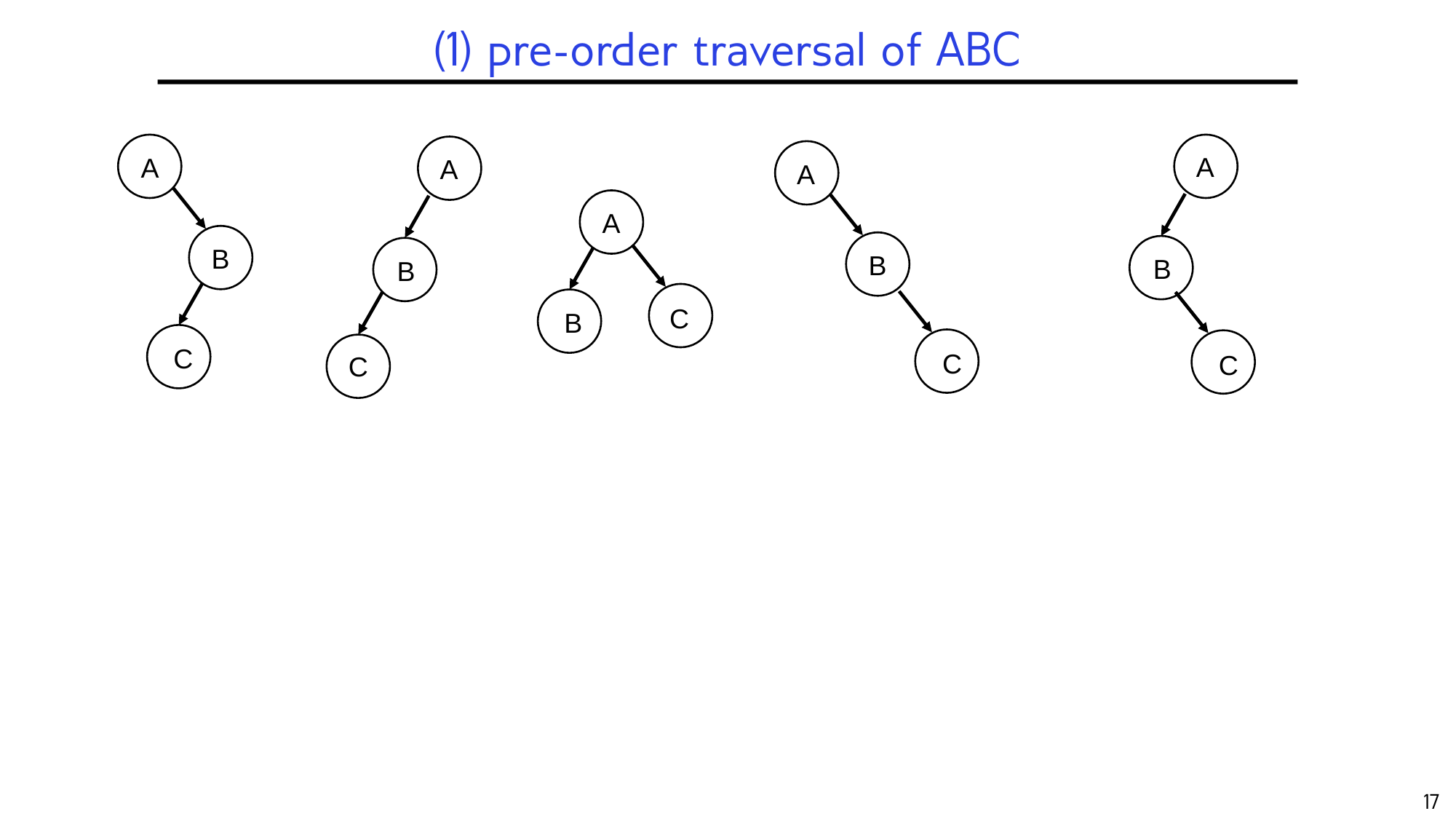

# (1) pre-order traversal of ABC

A
A
A
A

A

B

B
B
B

C
B

C
C
C
C